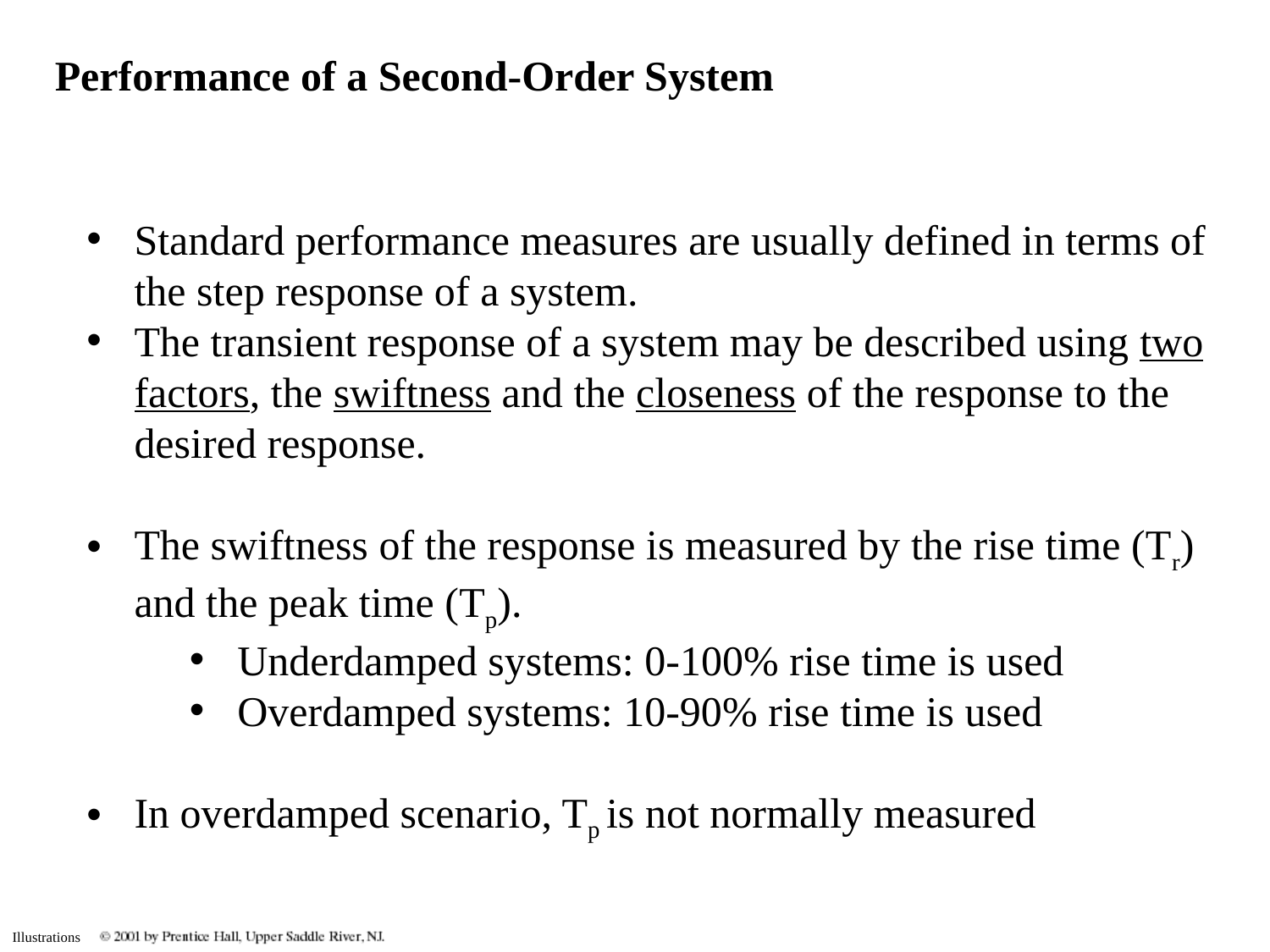

Performance of a Second-Order System
Standard performance measures are usually defined in terms of the step response of a system.
The transient response of a system may be described using two factors, the swiftness and the closeness of the response to the desired response.

The swiftness of the response is measured by the rise time (Tr) and the peak time (Tp).
Underdamped systems: 0-100% rise time is used
Overdamped systems: 10-90% rise time is used

In overdamped scenario, Tp is not normally measured